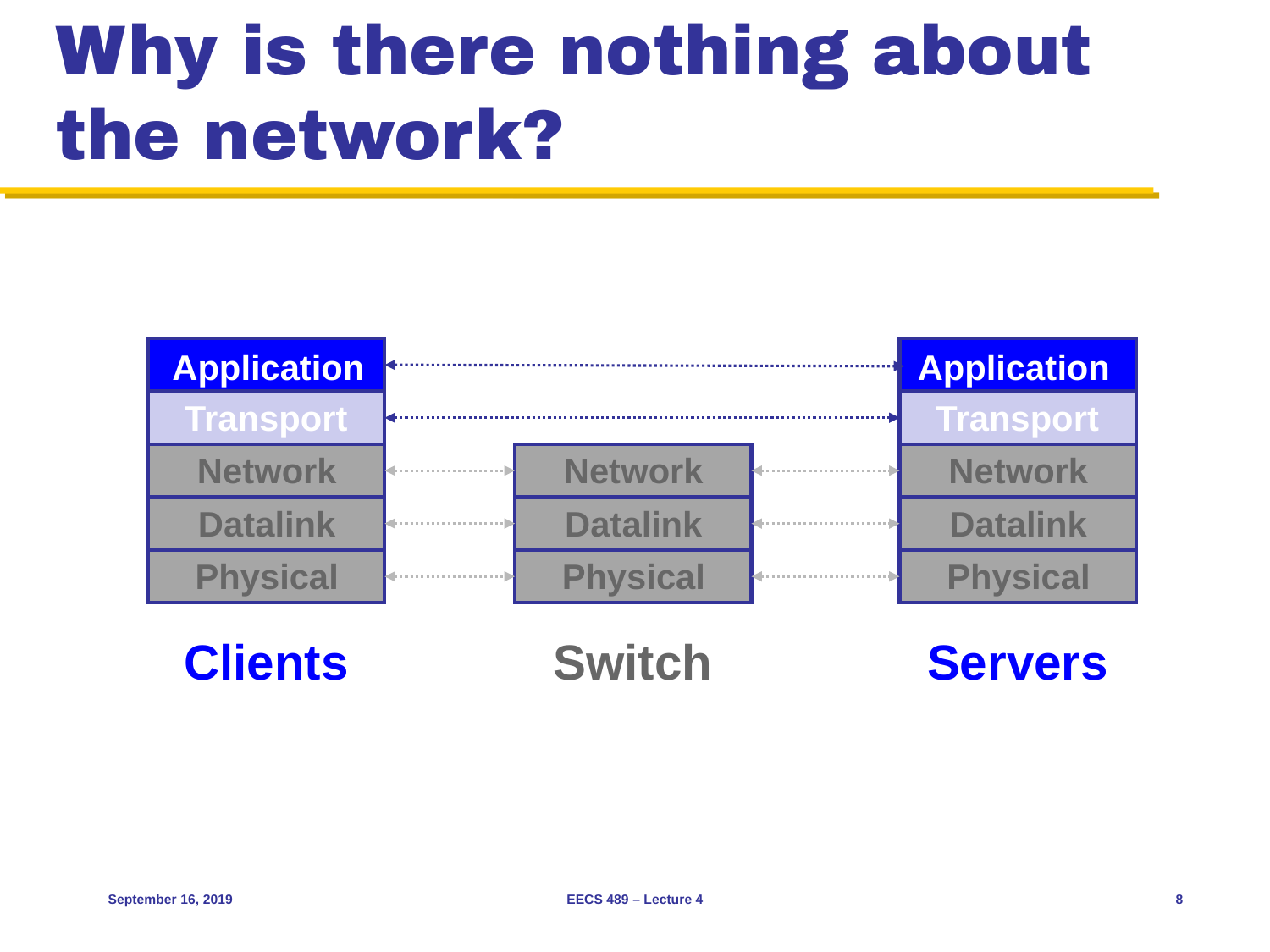

# Why is there nothing about the network?

Application

Application
Transport
Transport

Network
Network
Network

Datalink
Datalink
Datalink

Physical
Physical
Physical

Clients
Switch
Servers
September 16, 2019
EECS 489 – Lecture 4
8